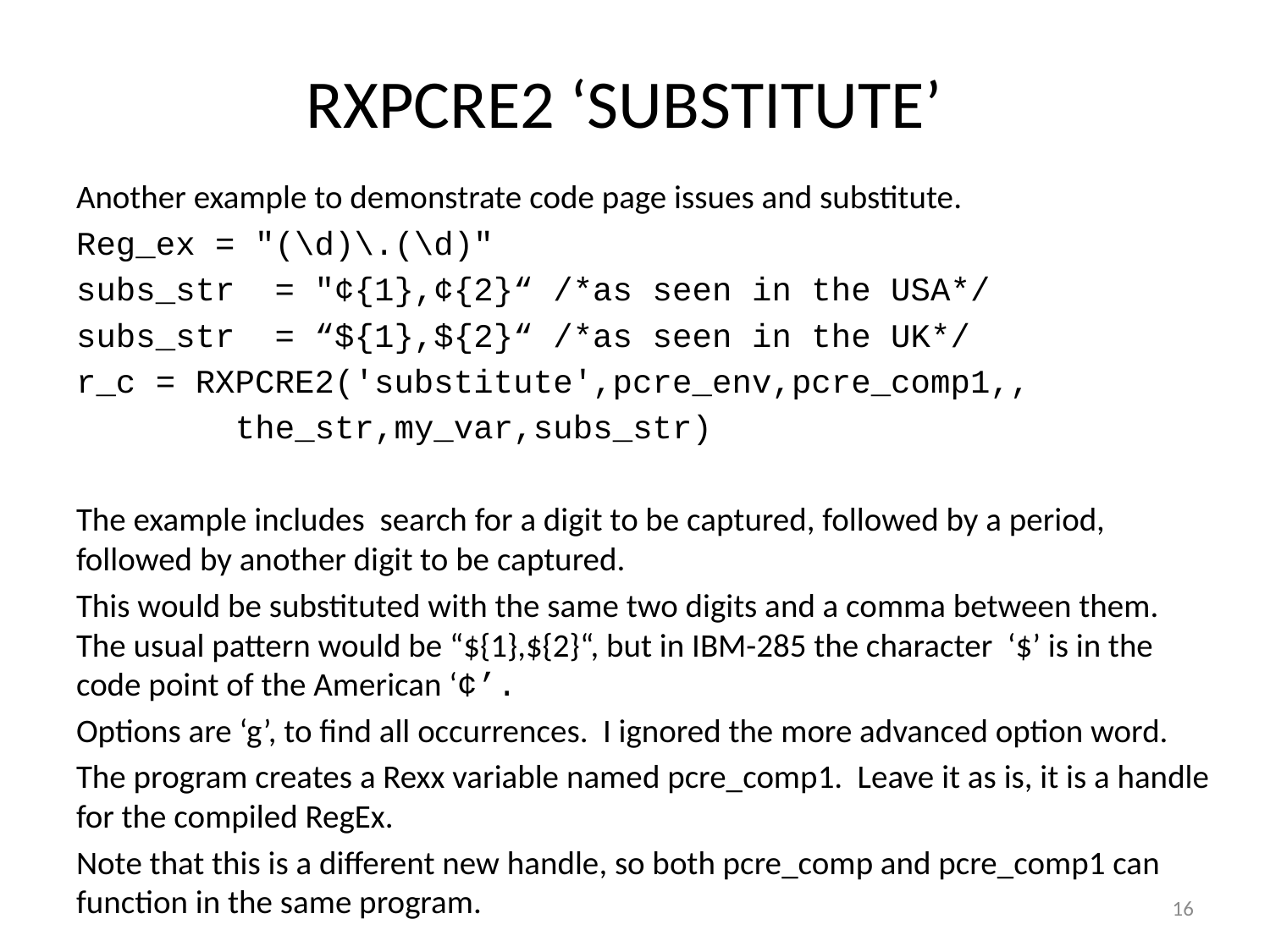

RXPCRE2 ‘SUBSTITUTE’
Another example to demonstrate code page issues and substitute.
Reg_ex = "(\d)\.(\d)"
subs_str  = "¢{1},¢{2}“ /*as seen in the USA*/
subs_str  = “${1},${2}“ /*as seen in the UK*/
r_c = RXPCRE2('substitute',pcre_env,pcre_comp1,,
        the_str,my_var,subs_str)

The example includes  search for a digit to be captured, followed by a period, followed by another digit to be captured.
This would be substituted with the same two digits and a comma between them.  The usual pattern would be “${1},${2}“, but in IBM-285 the character  ‘$’ is in the code point of the American ‘¢’.
Options are ‘g’, to find all occurrences.  I ignored the more advanced option word.
The program creates a Rexx variable named pcre_comp1.  Leave it as is, it is a handle for the compiled RegEx.
Note that this is a different new handle, so both pcre_comp and pcre_comp1 can function in the same program.
16